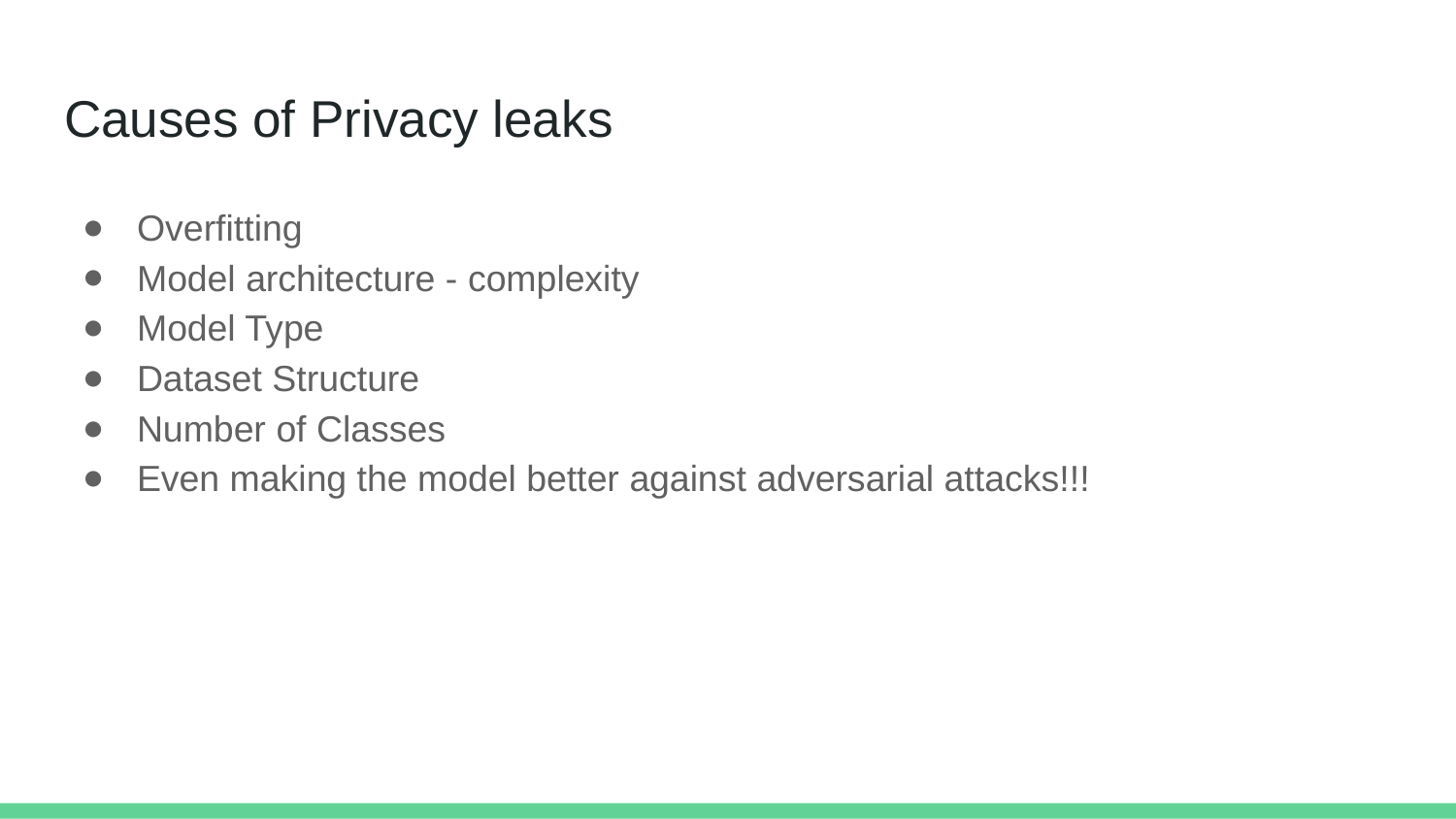

# Causes of Privacy leaks
Overfitting
Model architecture - complexity
Model Type
Dataset Structure
Number of Classes
Even making the model better against adversarial attacks!!!